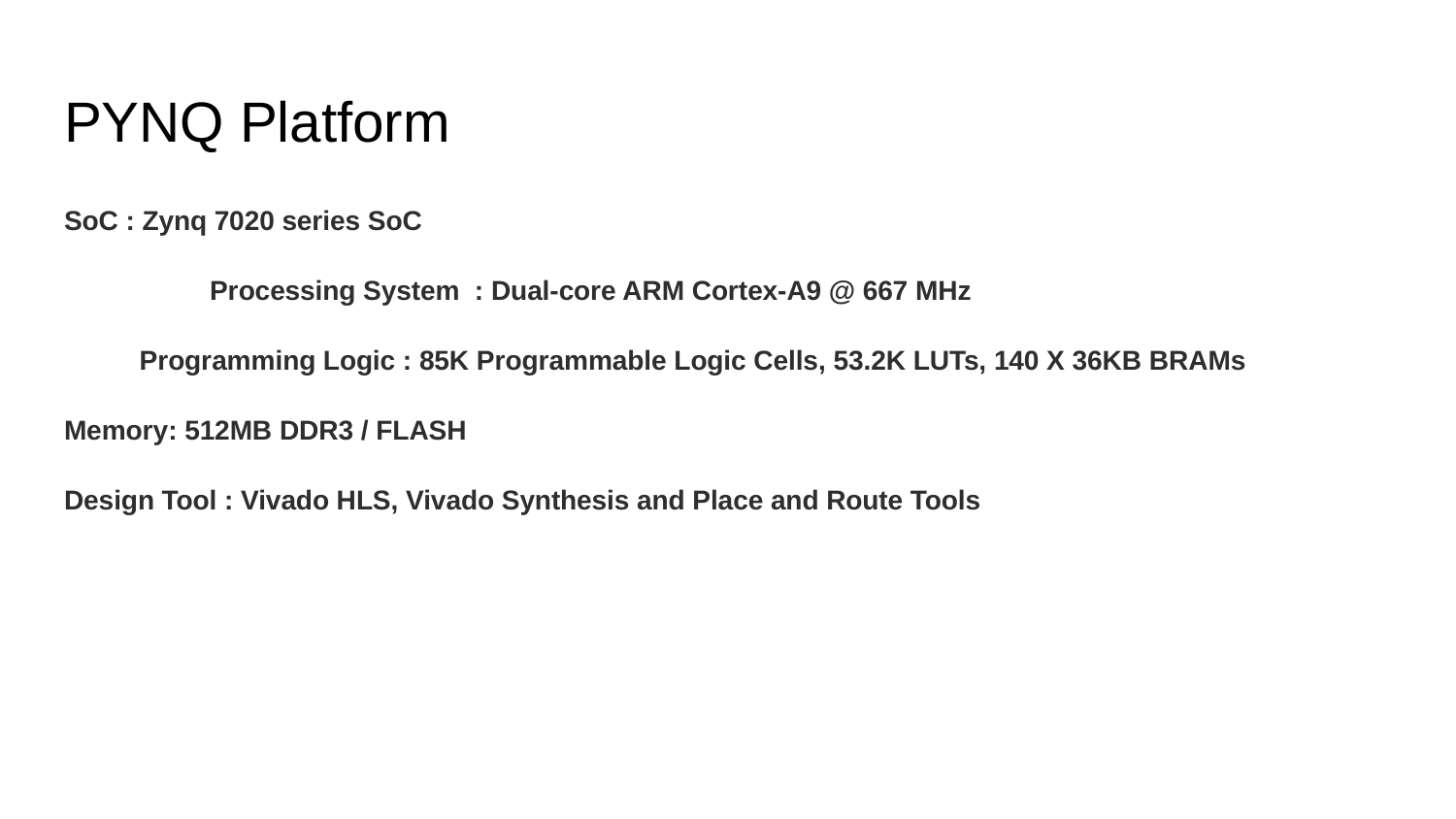

# PYNQ Platform
SoC : Zynq 7020 series SoC
	Processing System  : Dual-core ARM Cortex-A9 @ 667 MHz
          Programming Logic : 85K Programmable Logic Cells, 53.2K LUTs, 140 X 36KB BRAMs
Memory: 512MB DDR3 / FLASH
Design Tool : Vivado HLS, Vivado Synthesis and Place and Route Tools